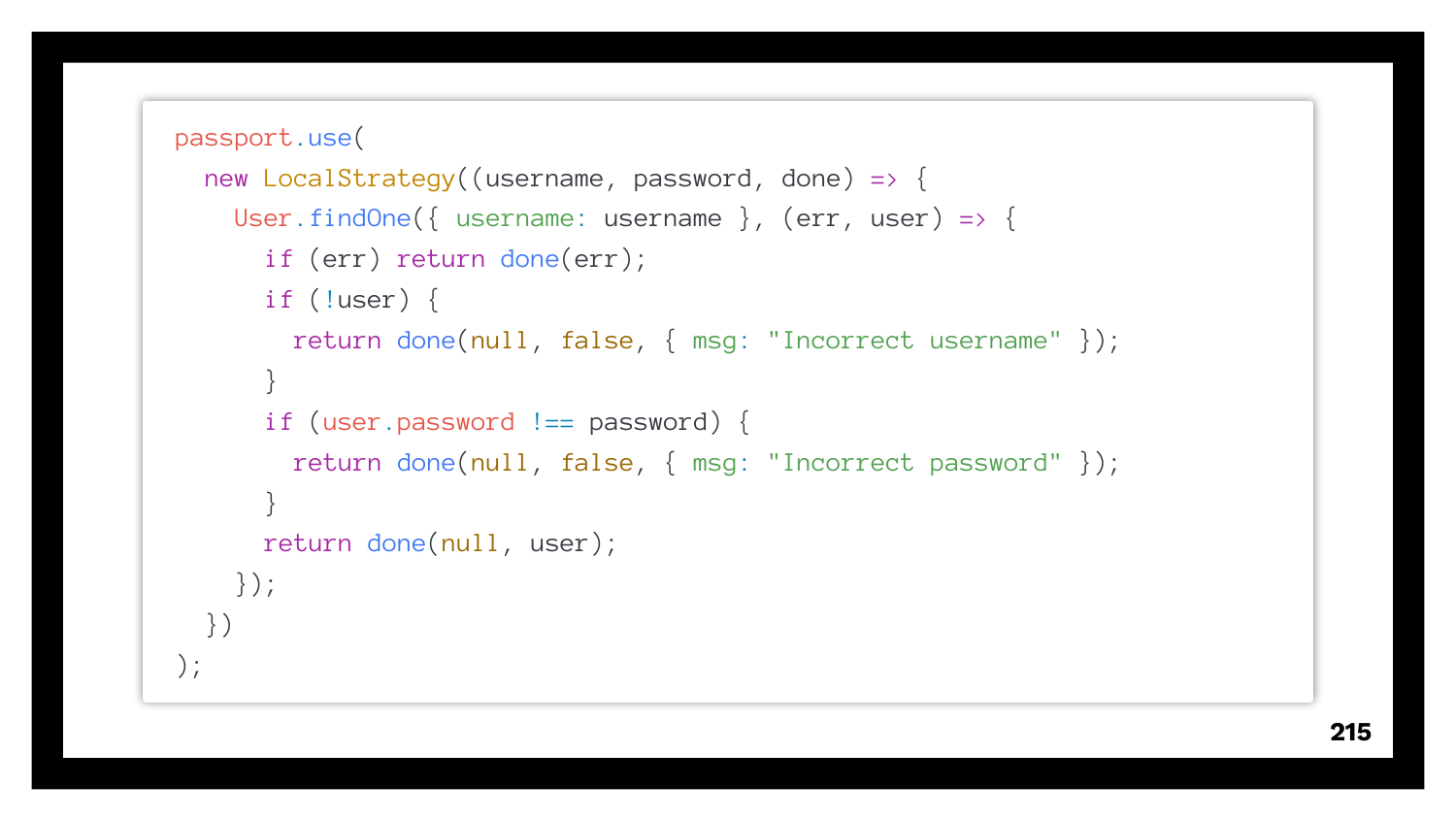

passport.use(
  new LocalStrategy((username, password, done) => {
    User.findOne({ username: username }, (err, user) => {
      if (err) return done(err);
      if (!user) {
        return done(null, false, { msg: "Incorrect username" });
      }
      if (user.password !== password) {
        return done(null, false, { msg: "Incorrect password" });
      }
      return done(null, user);
    });
  })
);

215